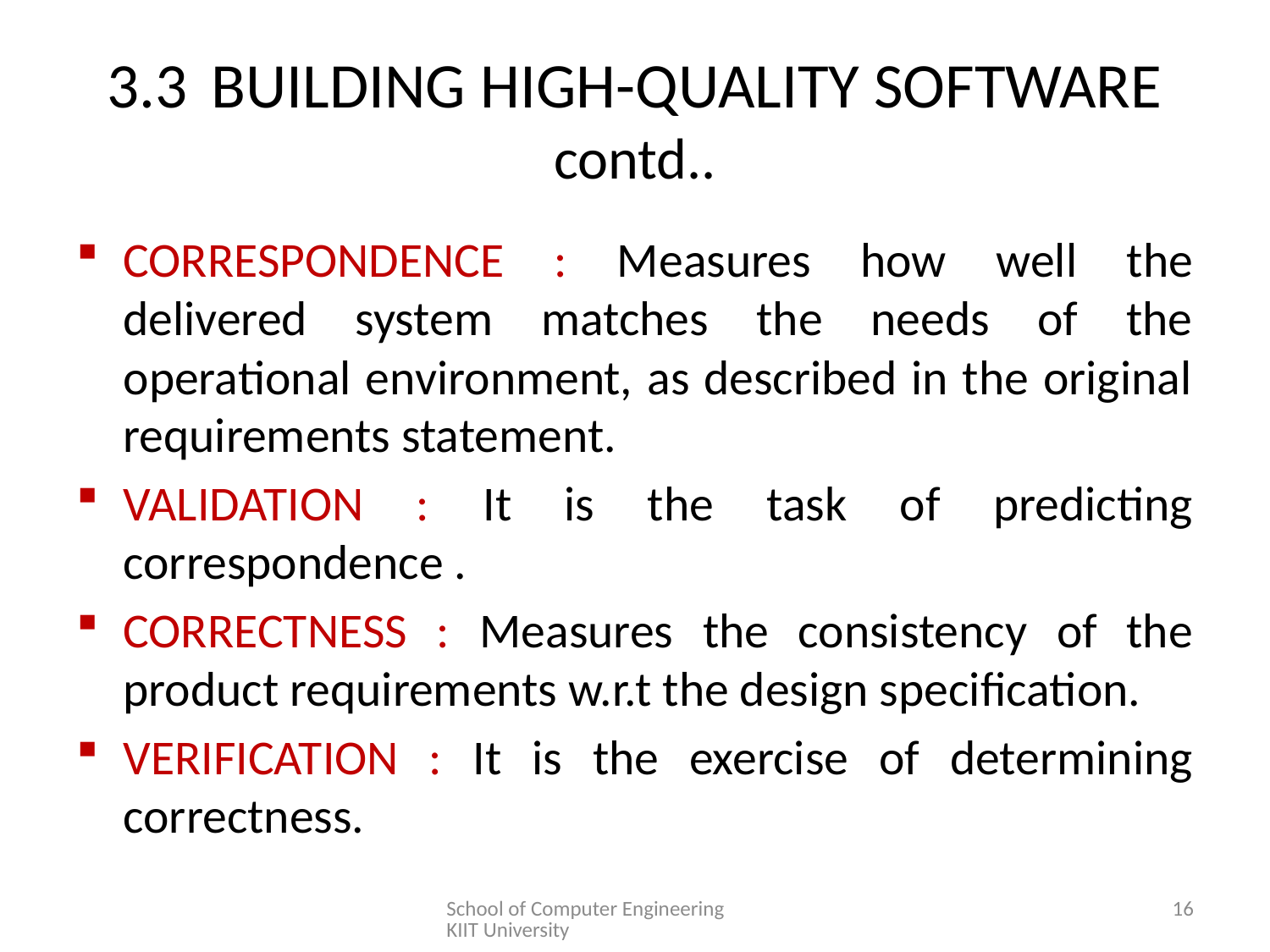

# 3.3	BUILDING HIGH-QUALITY SOFTWARE contd..
CORRESPONDENCE : Measures how well the delivered system matches the needs of the operational environment, as described in the original requirements statement.
VALIDATION : It is the task of predicting correspondence .
CORRECTNESS : Measures the consistency of the product requirements w.r.t the design specification.
VERIFICATION : It is the exercise of determining correctness.

School of Computer Engineering                   KIIT University
16